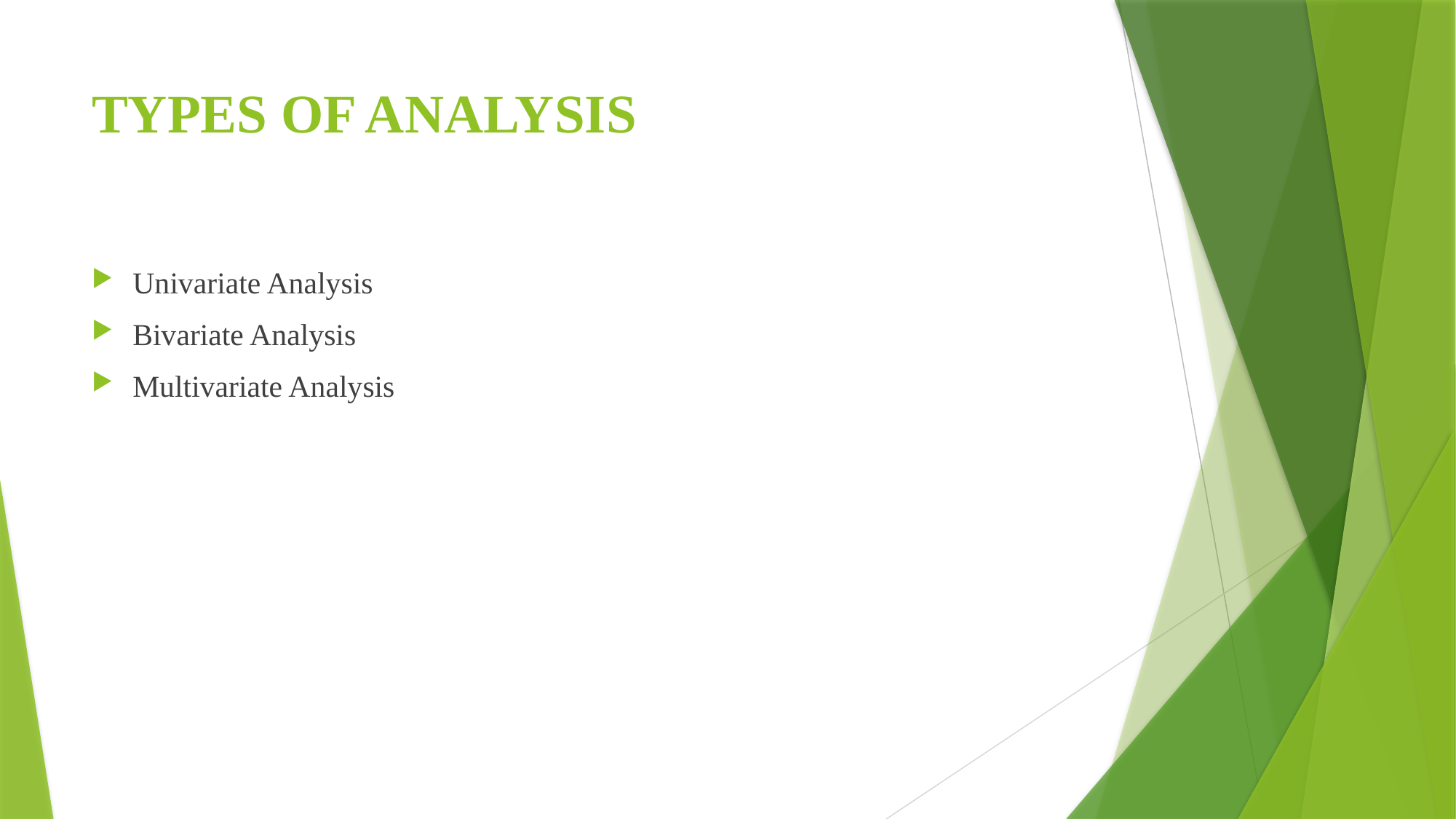

# TYPES OF ANALYSIS
Univariate Analysis
Bivariate Analysis
Multivariate Analysis